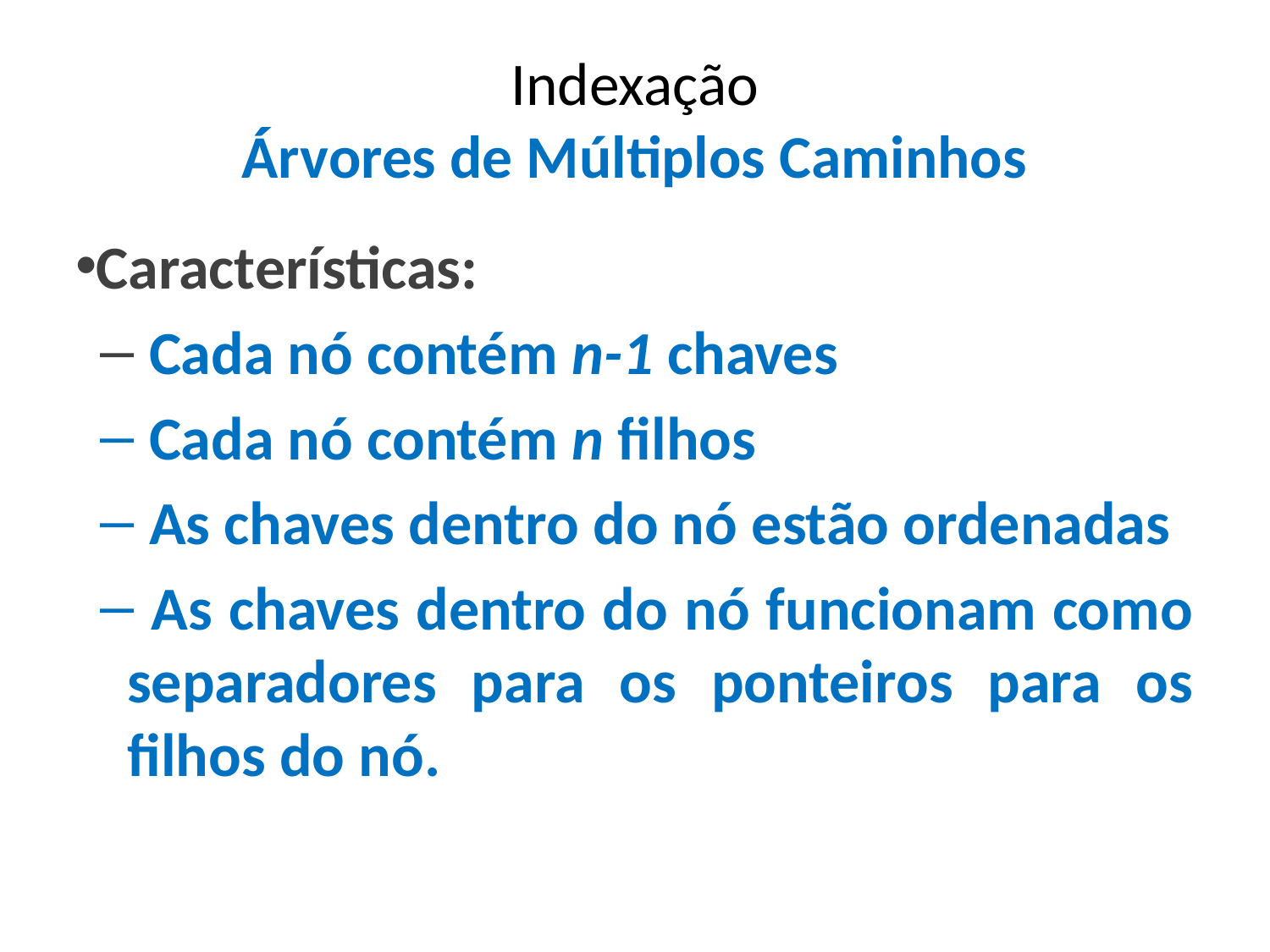

Indexação
Árvores de Múltiplos Caminhos
Características:
 Cada nó contém n-1 chaves
 Cada nó contém n filhos
 As chaves dentro do nó estão ordenadas
 As chaves dentro do nó funcionam como separadores para os ponteiros para os filhos do nó.